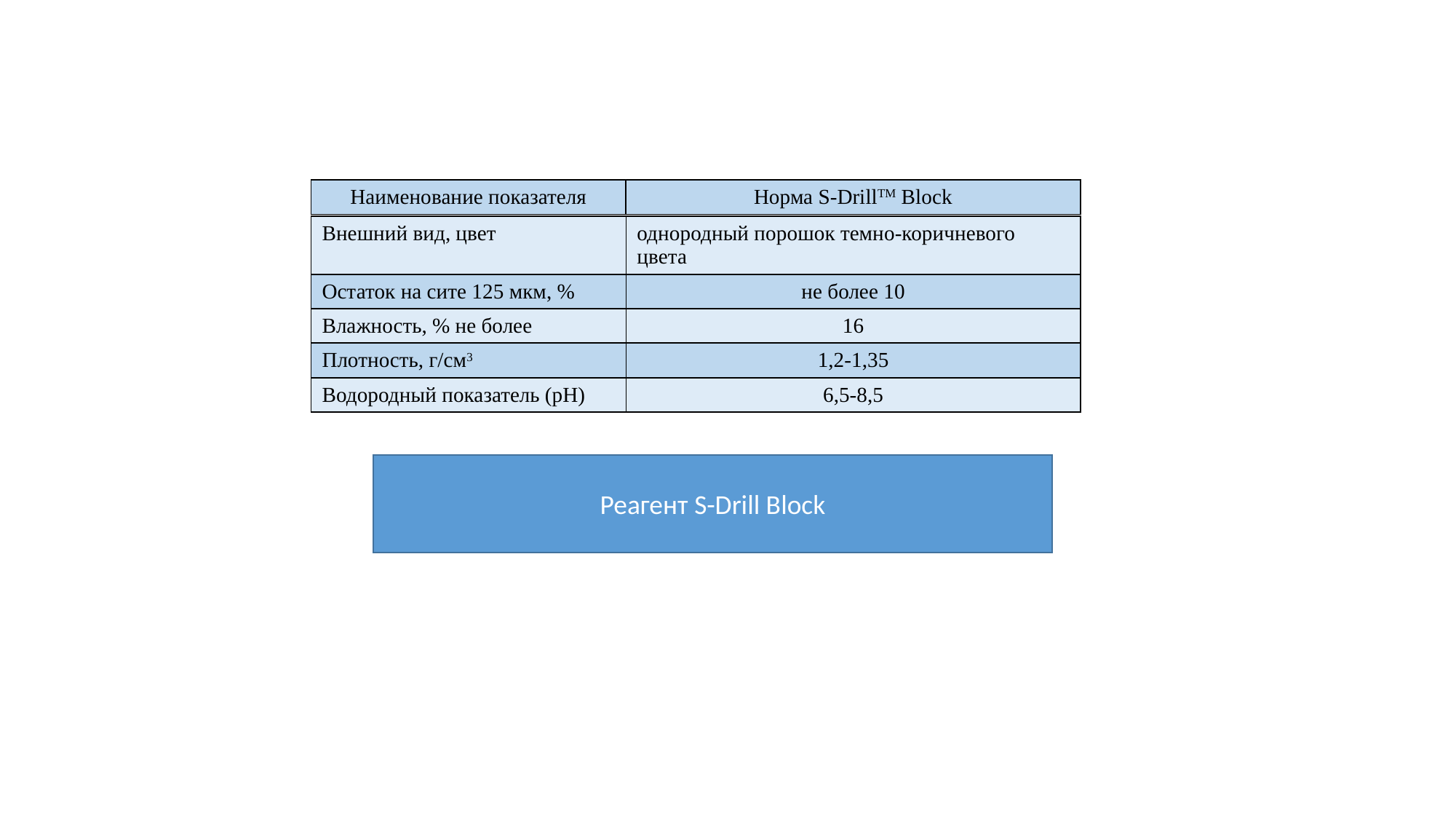

| Наименование показателя | Норма S-DrillTM Block |
| --- | --- |
| Внешний вид, цвет | однородный порошок темно-коричневого цвета |
| --- | --- |
| Остаток на сите 125 мкм, % | не более 10 |
| Влажность, % не более | 16 |
| Плотность, г/см3 | 1,2-1,35 |
| Водородный показатель (рН) | 6,5-8,5 |
Реагент S-Drill Block